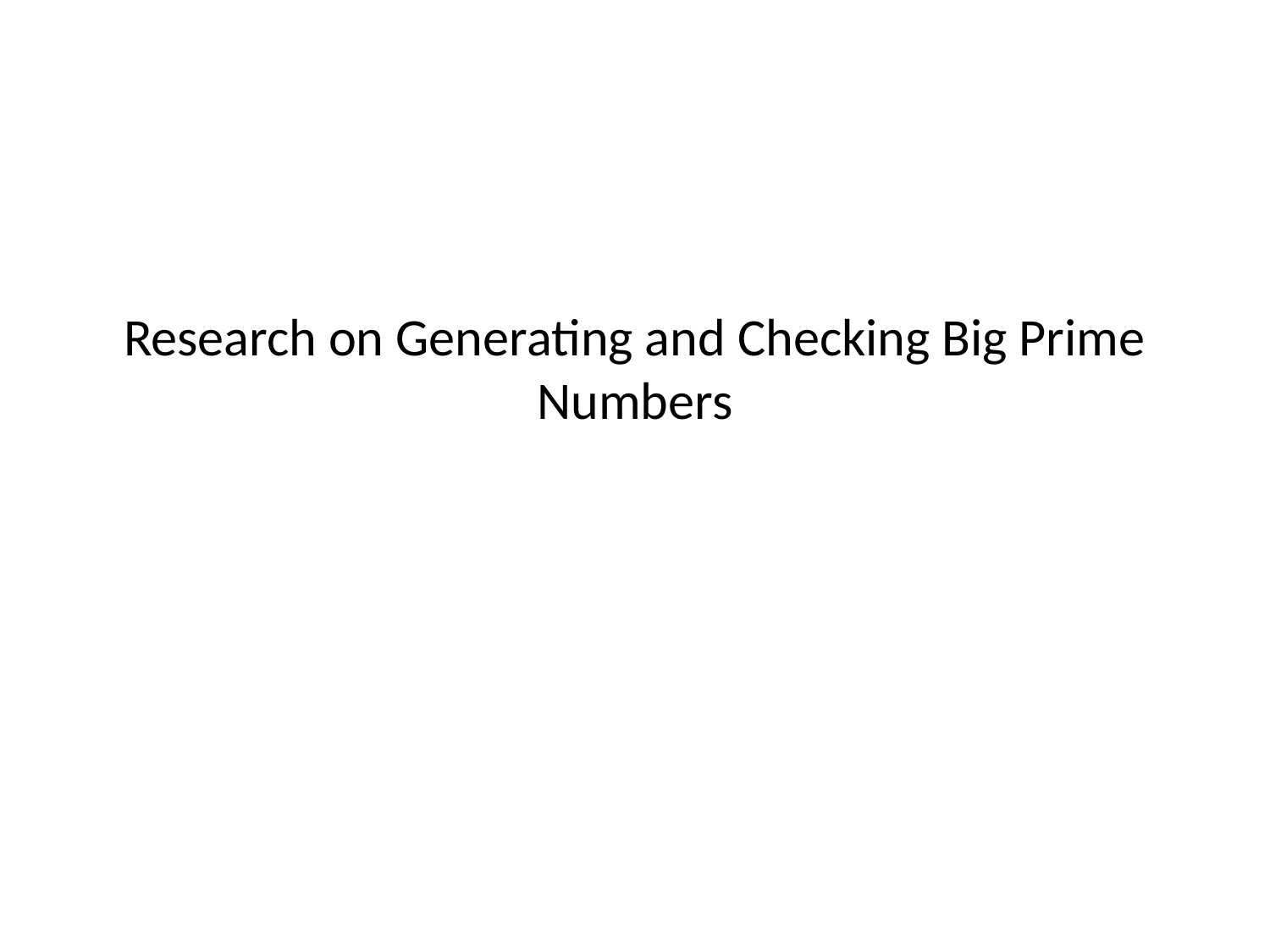

# Research on Generating and Checking Big Prime Numbers